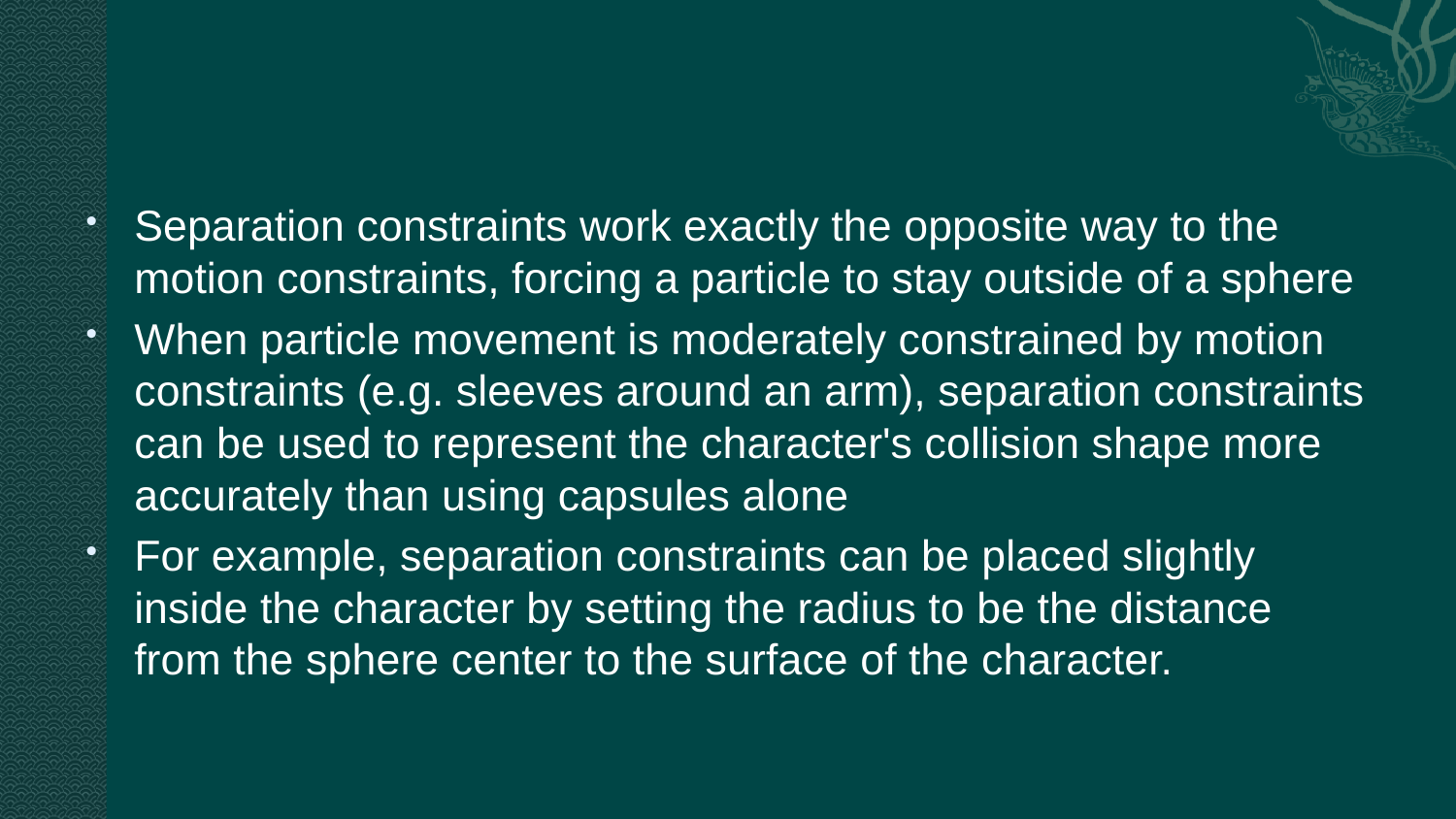

#
Separation constraints work exactly the opposite way to the motion constraints, forcing a particle to stay outside of a sphere
When particle movement is moderately constrained by motion constraints (e.g. sleeves around an arm), separation constraints can be used to represent the character's collision shape more accurately than using capsules alone
For example, separation constraints can be placed slightly inside the character by setting the radius to be the distance from the sphere center to the surface of the character.